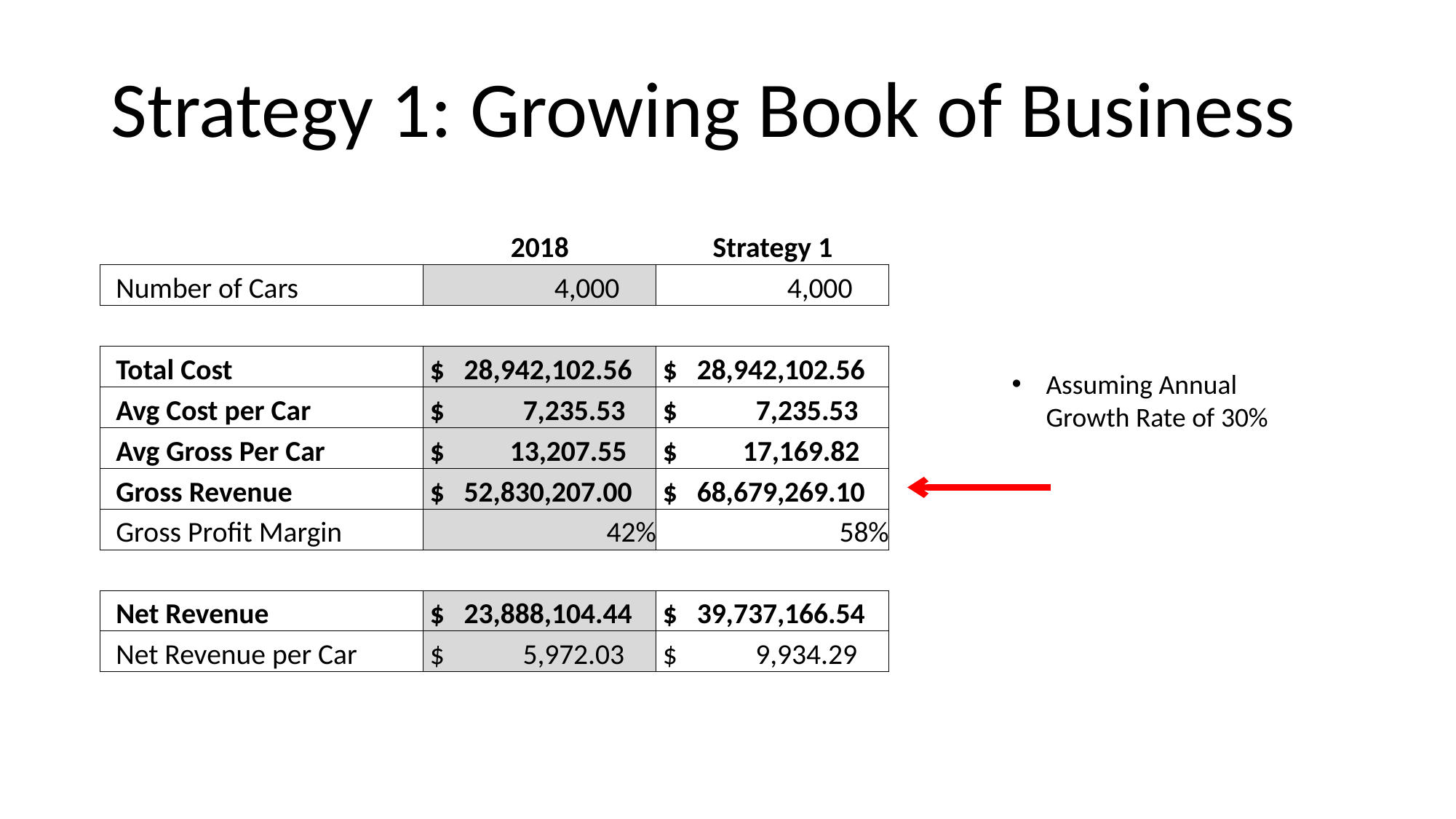

# Strategy 1: Growing Book of Business
|  | 2018 | Strategy 1 |
| --- | --- | --- |
| Number of Cars | 4,000 | 4,000 |
|  |  |  |
| Total Cost | $ 28,942,102.56 | $ 28,942,102.56 |
| Avg Cost per Car | $ 7,235.53 | $ 7,235.53 |
| Avg Gross Per Car | $ 13,207.55 | $ 17,169.82 |
| Gross Revenue | $ 52,830,207.00 | $ 68,679,269.10 |
| Gross Profit Margin | 42% | 58% |
|  |  |  |
| Net Revenue | $ 23,888,104.44 | $ 39,737,166.54 |
| Net Revenue per Car | $ 5,972.03 | $ 9,934.29 |
Assuming Annual Growth Rate of 30%